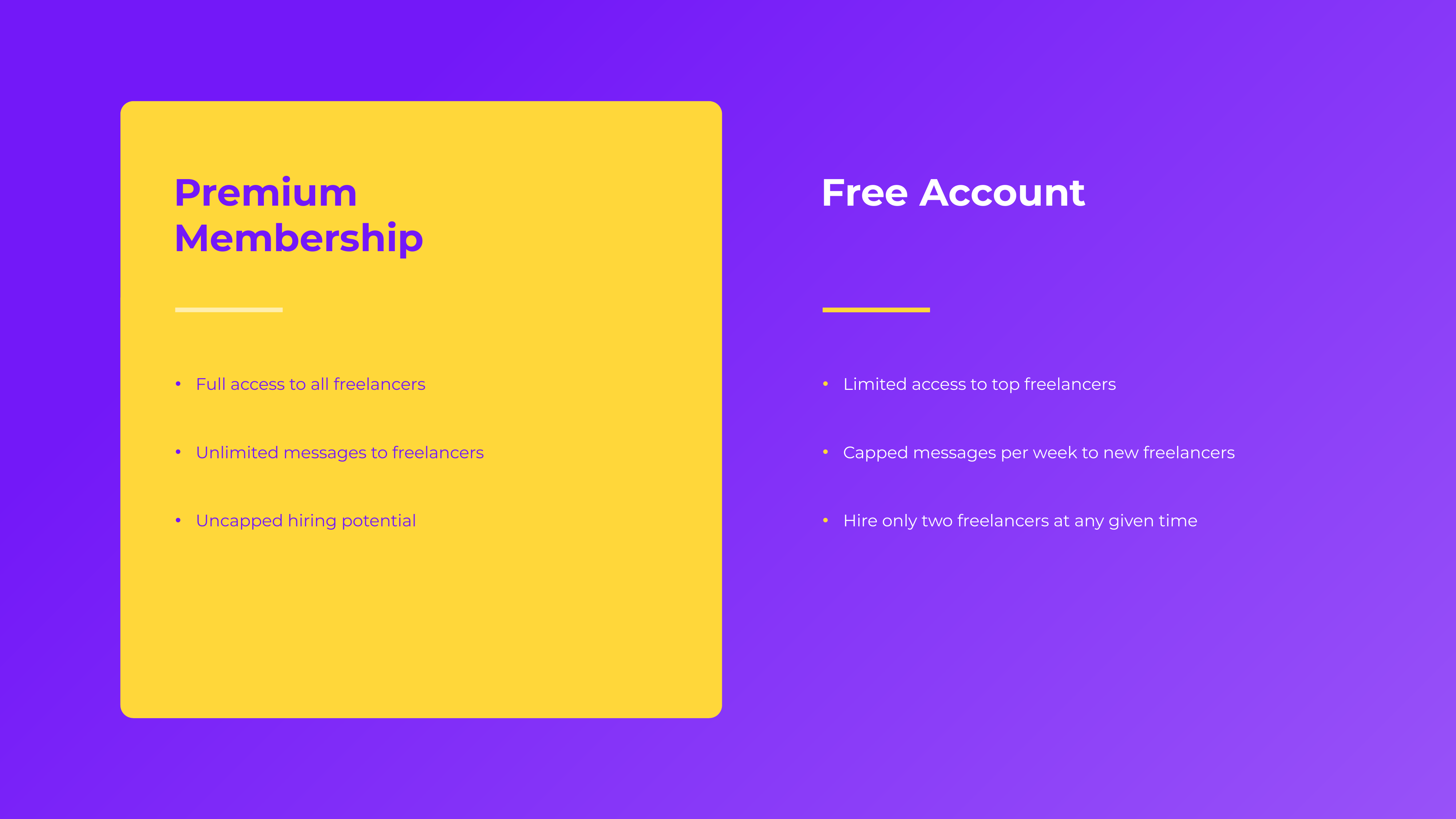

Premium  Membership
Full access to all freelancers

Unlimited messages to freelancers

Uncapped hiring potential
Free Account
Limited access to top freelancers

Capped messages per week to new freelancers

Hire only two freelancers at any given time